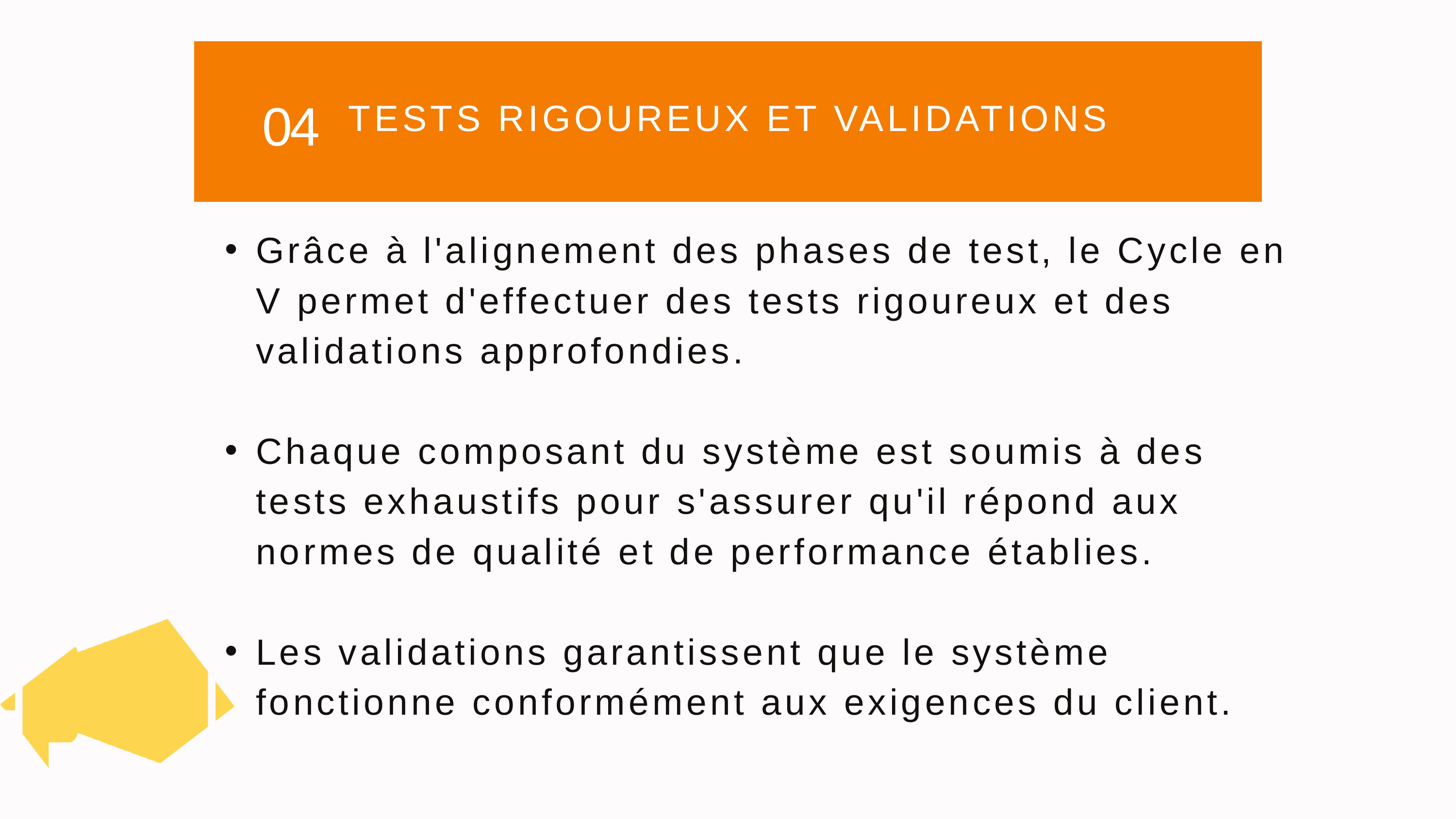

TESTS RIGOUREUX ET VALIDATIONS

04
Grâce à l'alignement des phases de test, le Cycle en V permet d'effectuer des tests rigoureux et des validations approfondies.

Chaque composant du système est soumis à des tests exhaustifs pour s'assurer qu'il répond aux normes de qualité et de performance établies.

Les validations garantissent que le système fonctionne conformément aux exigences du client.